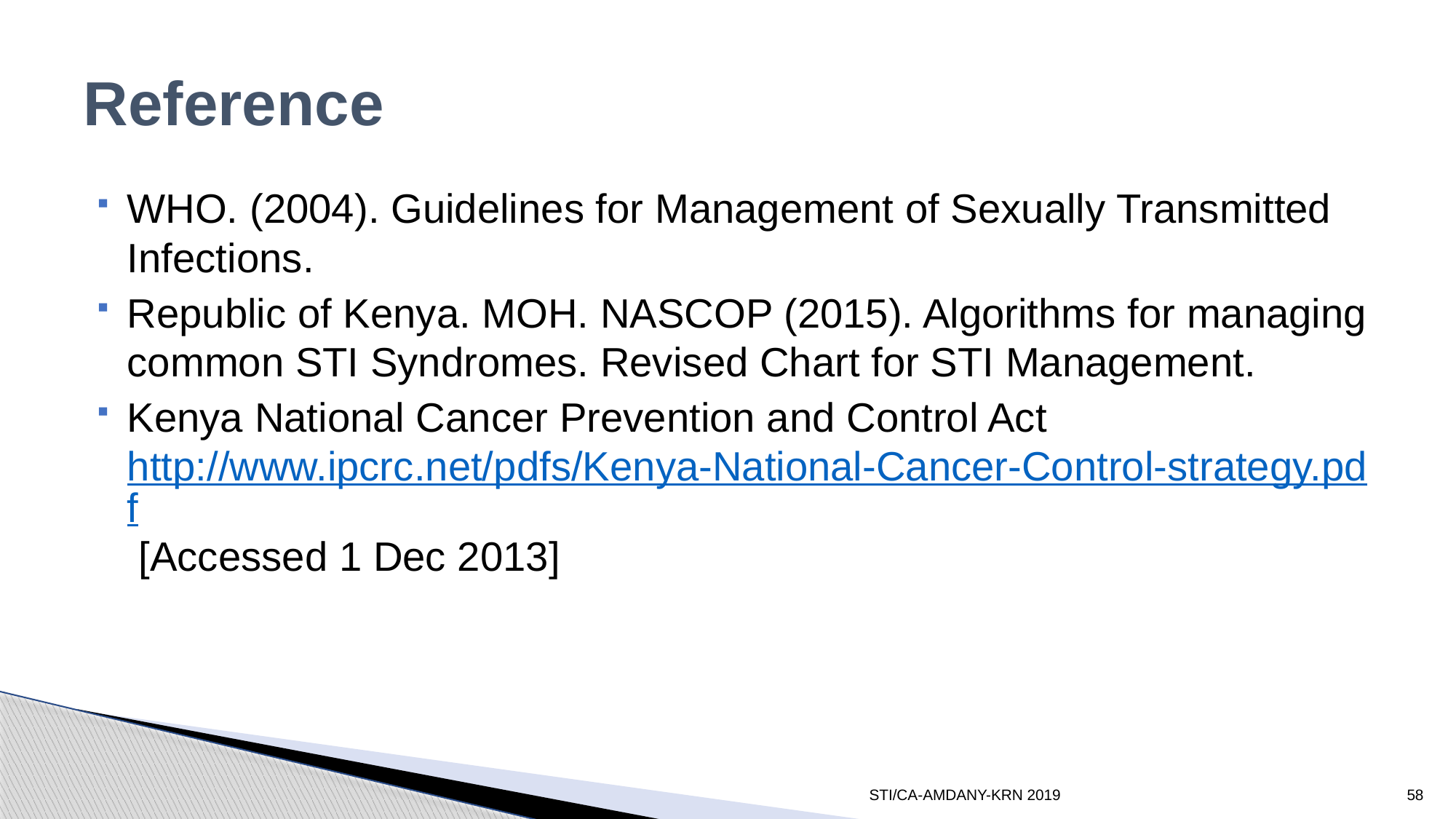

# Reference
WHO. (2004). Guidelines for Management of Sexually Transmitted Infections.
Republic of Kenya. MOH. NASCOP (2015). Algorithms for managing common STI Syndromes. Revised Chart for STI Management.
Kenya National Cancer Prevention and Control Act http://www.ipcrc.net/pdfs/Kenya-National-Cancer-Control-strategy.pdf [Accessed 1 Dec 2013]

STI/CA-AMDANY-KRN 2019
58